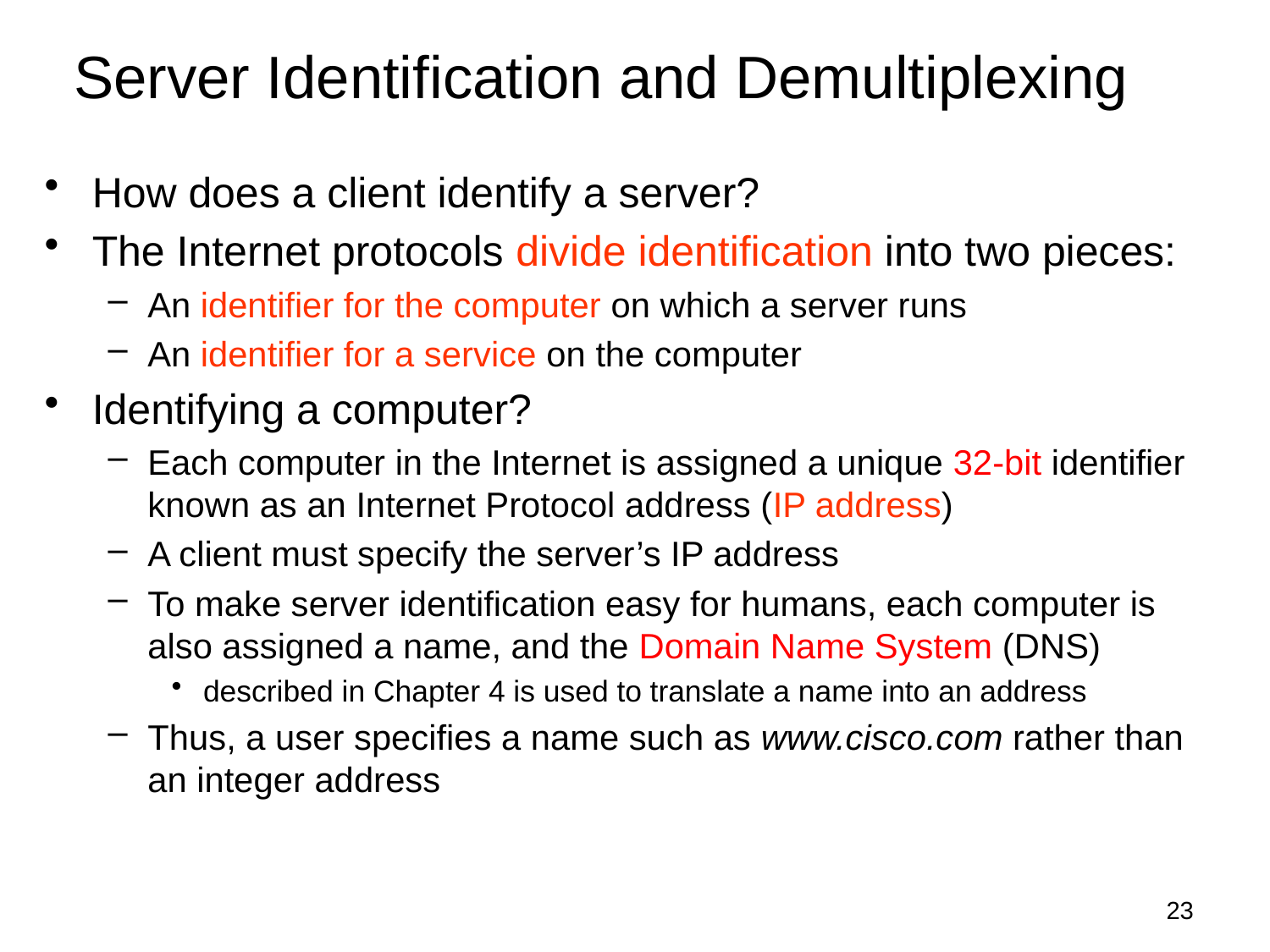

# Server Identification and Demultiplexing
How does a client identify a server?
The Internet protocols divide identification into two pieces:
An identifier for the computer on which a server runs
An identifier for a service on the computer
Identifying a computer?
Each computer in the Internet is assigned a unique 32-bit identifier known as an Internet Protocol address (IP address)
A client must specify the server’s IP address
To make server identification easy for humans, each computer is also assigned a name, and the Domain Name System (DNS)
described in Chapter 4 is used to translate a name into an address
Thus, a user specifies a name such as www.cisco.com rather than an integer address
23